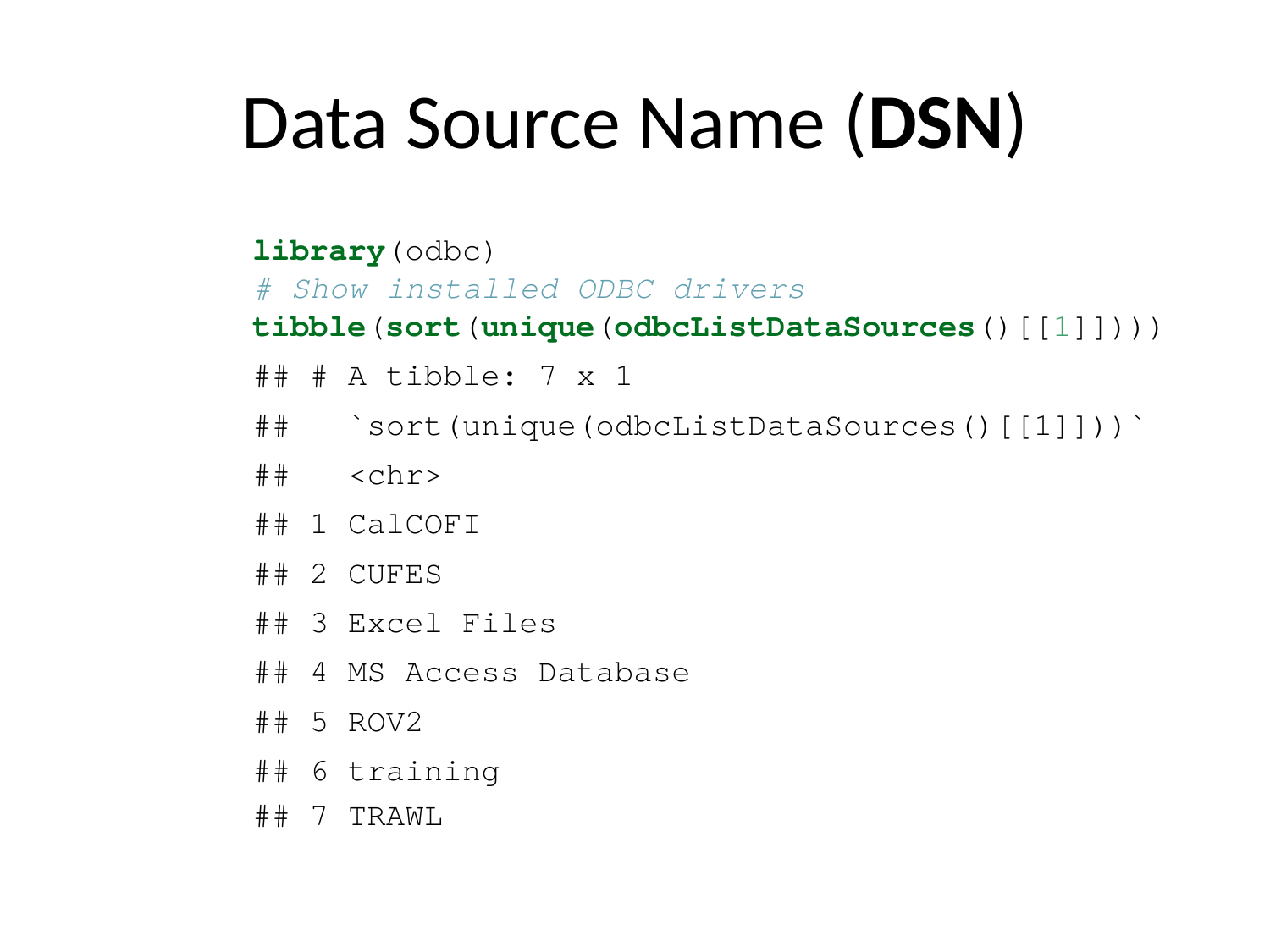

# Data Source Name (DSN)
library(odbc)
# Show installed ODBC drivers
tibble(sort(unique(odbcListDataSources()[[1]])))
## # A tibble: 7 x 1
##   `sort(unique(odbcListDataSources()[[1]]))`
##   <chr>
## 1 CalCOFI
## 2 CUFES
## 3 Excel Files
## 4 MS Access Database
## 5 ROV2
## 6 training
## 7 TRAWL